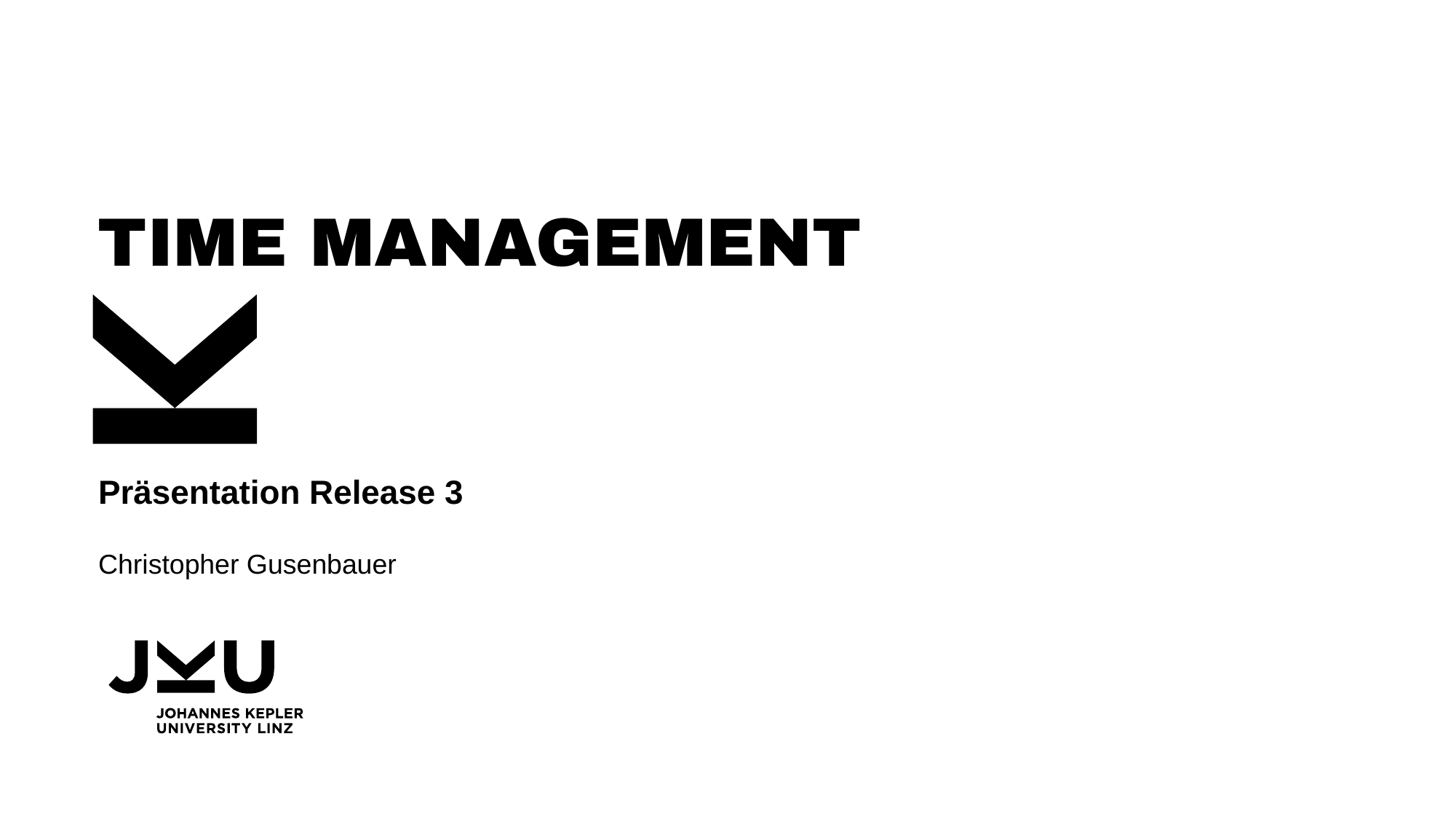

# time Management
Präsentation Release 3

Christopher Gusenbauer